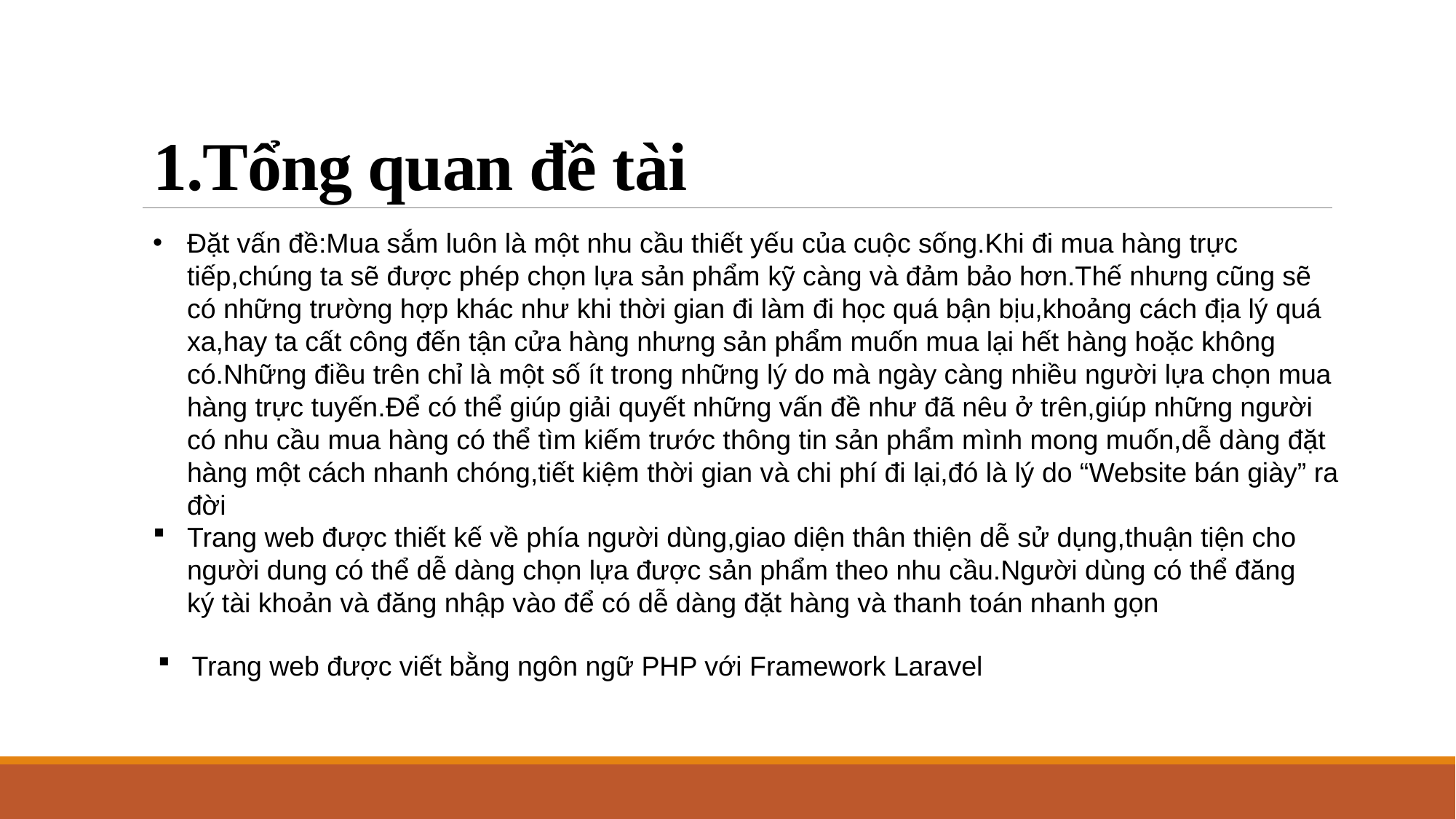

# 1.Tổng quan đề tài
Đặt vấn đề:Mua sắm luôn là một nhu cầu thiết yếu của cuộc sống.Khi đi mua hàng trực tiếp,chúng ta sẽ được phép chọn lựa sản phẩm kỹ càng và đảm bảo hơn.Thế nhưng cũng sẽ có những trường hợp khác như khi thời gian đi làm đi học quá bận bịu,khoảng cách địa lý quá xa,hay ta cất công đến tận cửa hàng nhưng sản phẩm muốn mua lại hết hàng hoặc không có.Những điều trên chỉ là một số ít trong những lý do mà ngày càng nhiều người lựa chọn mua hàng trực tuyến.Để có thể giúp giải quyết những vấn đề như đã nêu ở trên,giúp những người có nhu cầu mua hàng có thể tìm kiếm trước thông tin sản phẩm mình mong muốn,dễ dàng đặt hàng một cách nhanh chóng,tiết kiệm thời gian và chi phí đi lại,đó là lý do “Website bán giày” ra đời
Trang web được thiết kế về phía người dùng,giao diện thân thiện dễ sử dụng,thuận tiện cho người dung có thể dễ dàng chọn lựa được sản phẩm theo nhu cầu.Người dùng có thể đăng ký tài khoản và đăng nhập vào để có dễ dàng đặt hàng và thanh toán nhanh gọn
Trang web được viết bằng ngôn ngữ PHP với Framework Laravel